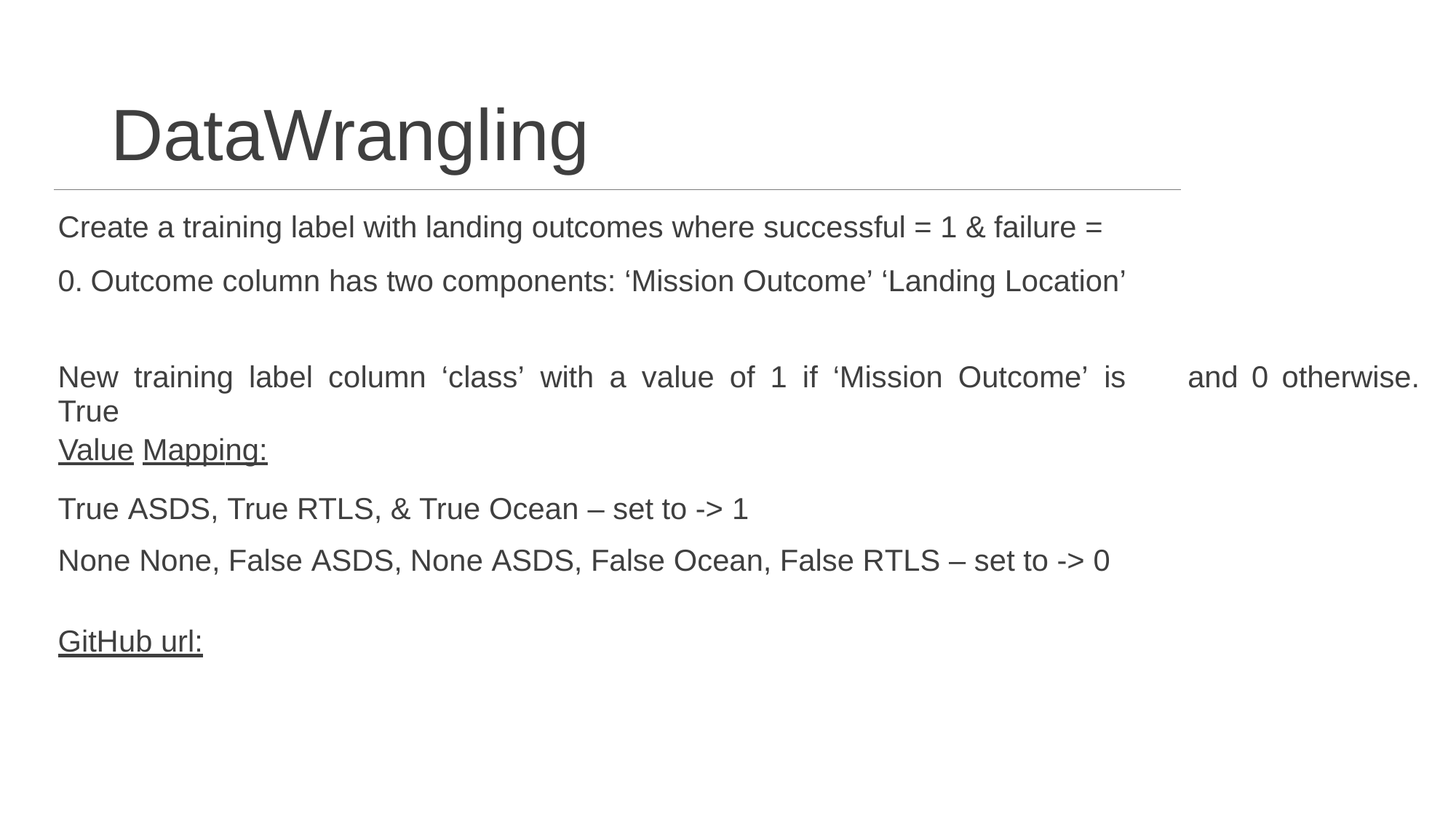

# DataWrangling
| Create a training label with landing outcomes where successful = 1 & failure = 0. Outcome column has two components: ‘Mission Outcome’ ‘Landing Location’ |  |  |  |
| --- | --- | --- | --- |
| New training label column ‘class’ with a value of 1 if ‘Mission Outcome’ is True | and | 0 | otherwise. |
| Value Mapping: |  |  |  |
| True ASDS, True RTLS, & True Ocean – set to -> 1 None None, False ASDS, None ASDS, False Ocean, False RTLS – set to -> 0 |  |  |  |
| GitHub url: |  |  |  |